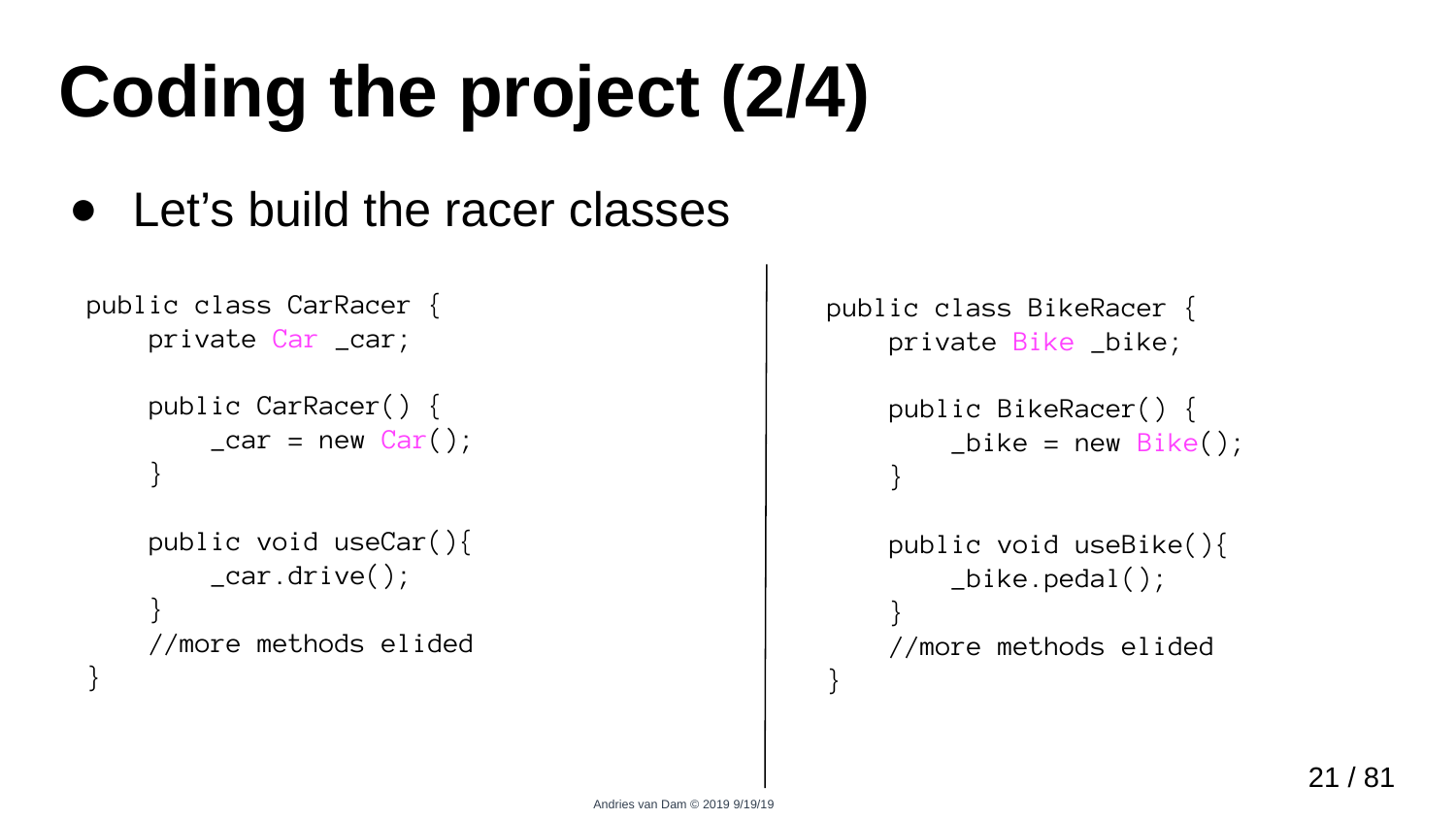

# Coding the project (2/4)
Let’s build the racer classes
public class CarRacer {
    private Car _car;

    public CarRacer() {
        _car = new Car();
    }

    public void useCar(){
        _car.drive();
    }
    //more methods elided
}
public class BikeRacer {
    private Bike _bike;

    public BikeRacer() {
        _bike = new Bike();
    }

    public void useBike(){
        _bike.pedal();
    }
    //more methods elided
}
21 / 81